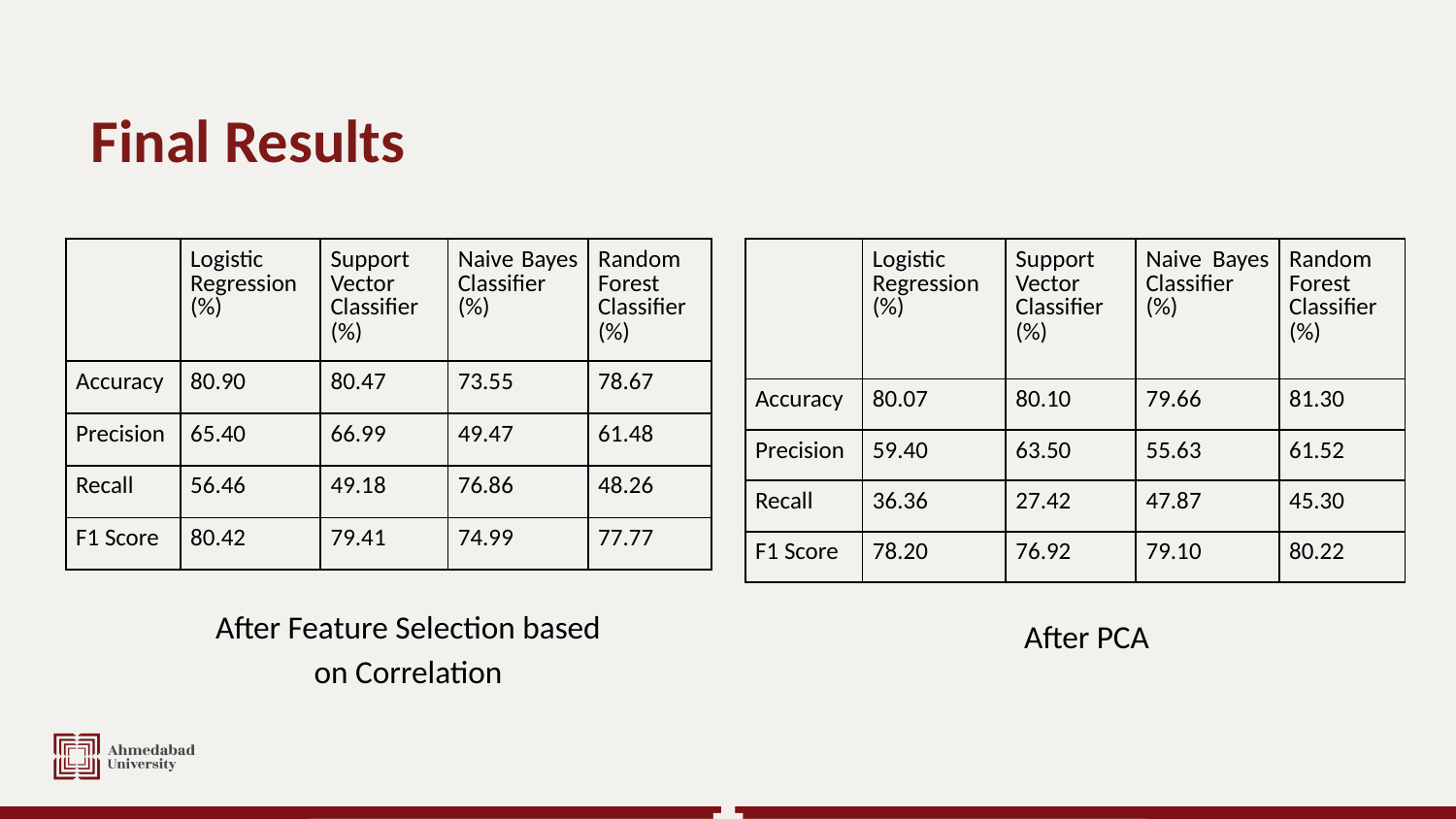

# Final Results
|  | Logistic Regression (%) | Support Vector Classifier (%) | Naive Bayes Classifier (%) | Random Forest Classifier (%) |
| --- | --- | --- | --- | --- |
| Accuracy | 80.90 | 80.47 | 73.55 | 78.67 |
| Precision | 65.40 | 66.99 | 49.47 | 61.48 |
| Recall | 56.46 | 49.18 | 76.86 | 48.26 |
| F1 Score | 80.42 | 79.41 | 74.99 | 77.77 |
|  | Logistic Regression (%) | Support Vector Classifier (%) | Naive Bayes Classifier (%) | Random Forest Classifier (%) |
| --- | --- | --- | --- | --- |
| Accuracy | 80.07 | 80.10 | 79.66 | 81.30 |
| Precision | 59.40 | 63.50 | 55.63 | 61.52 |
| Recall | 36.36 | 27.42 | 47.87 | 45.30 |
| F1 Score | 78.20 | 76.92 | 79.10 | 80.22 |
After PCA
After Feature Selection based on Correlation